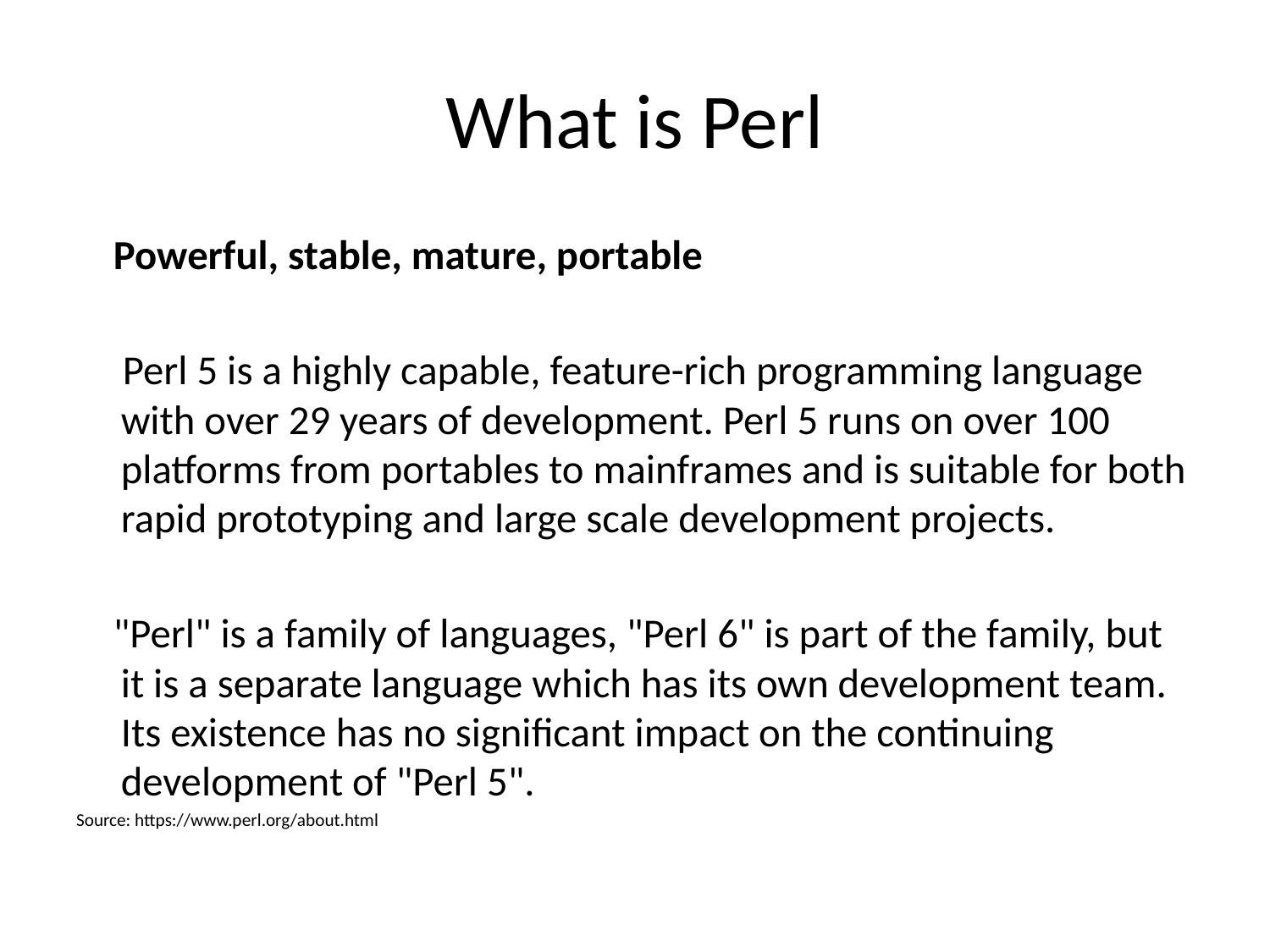

# What is Perl
    Powerful, stable, mature, portable

     Perl 5 is a highly capable, feature-rich programming language with over 29 years of development. Perl 5 runs on over 100 platforms from portables to mainframes and is suitable for both rapid prototyping and large scale development projects.

    "Perl" is a family of languages, "Perl 6" is part of the family, but it is a separate language which has its own development team. Its existence has no significant impact on the continuing development of "Perl 5".
Source: https://www.perl.org/about.html